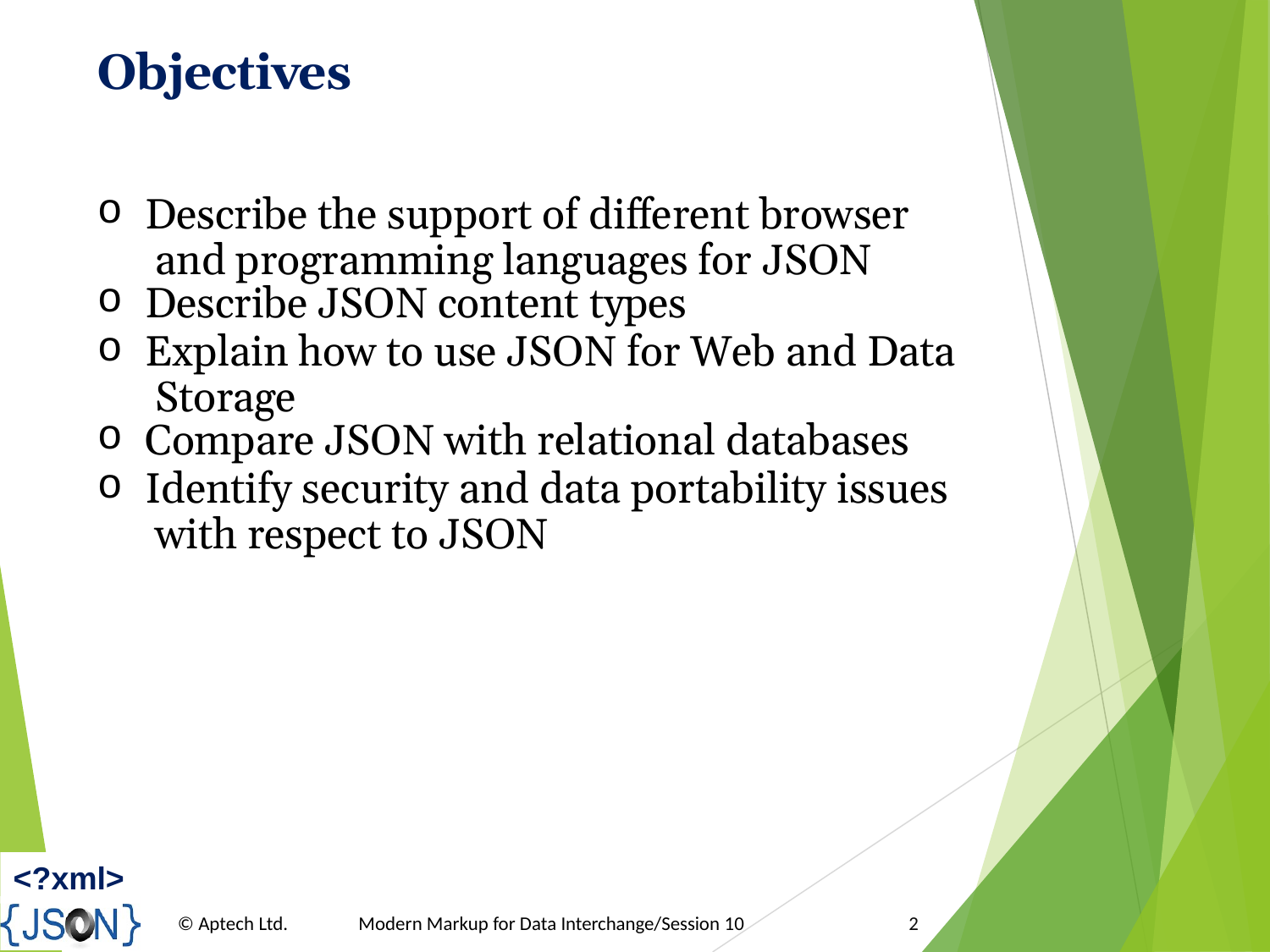

# Objectives
Describe the support of different browser  and programming languages for JSON
Describe JSON content types
Explain how to use JSON for Web and Data  Storage
Compare JSON with relational databases
Identify security and data portability issues  with respect to JSON
<?xml>
© Aptech Ltd.
Modern Markup for Data Interchange/Session 10
2